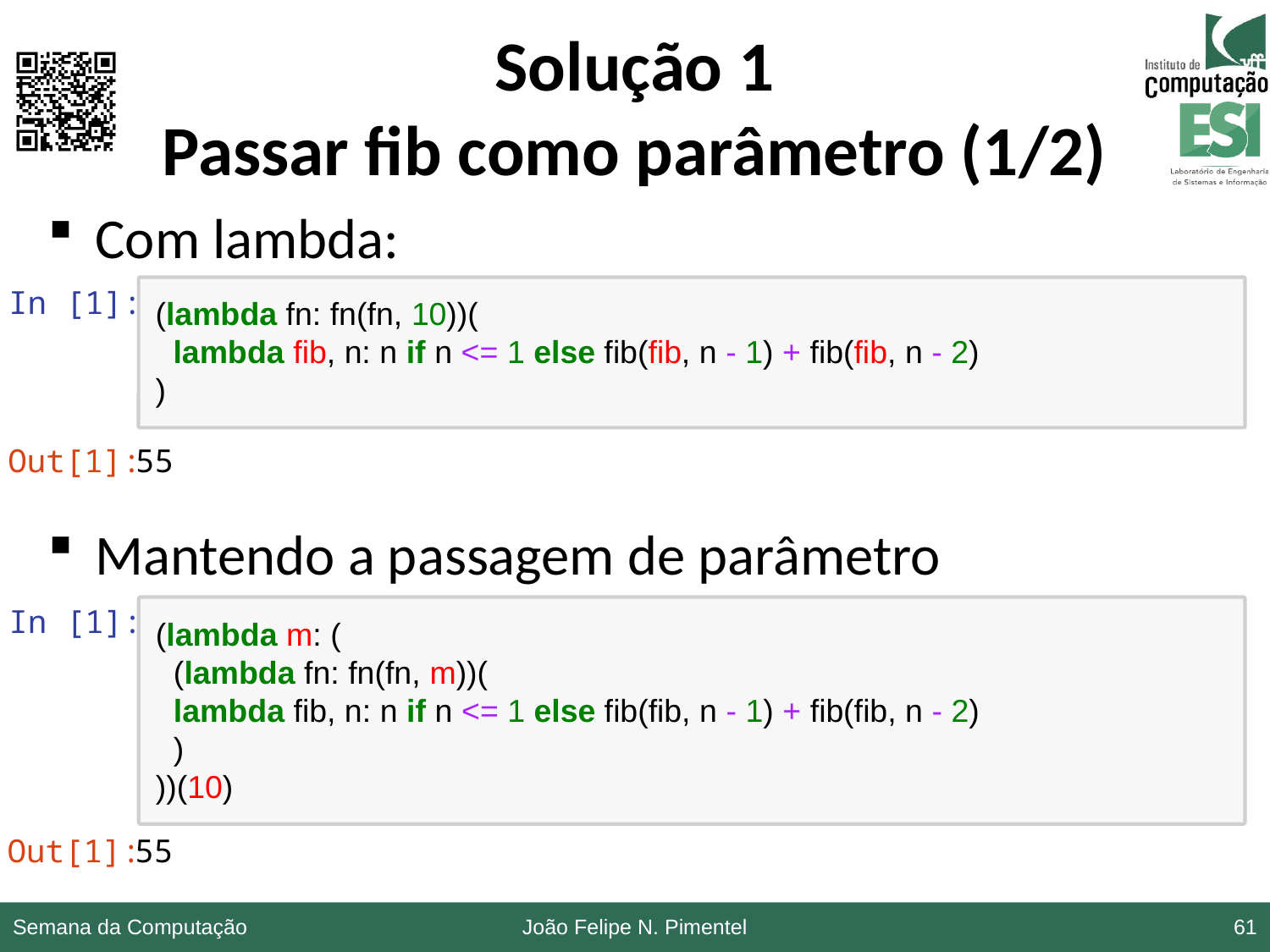

# Solução 1 Passar fib como parâmetro (1/2)
Com lambda:

Mantendo a passagem de parâmetro

In [1]:
(lambda fn: fn(fn, 10))(
  lambda fib, n: n if n <= 1 else fib(fib, n - 1) + fib(fib, n - 2)
)
Out[1]:
55
In [1]:
(lambda m: (
  (lambda fn: fn(fn, m))(
  lambda fib, n: n if n <= 1 else fib(fib, n - 1) + fib(fib, n - 2)
  )
))(10)
Out[1]:
55
Semana da Computação
João Felipe N. Pimentel
61